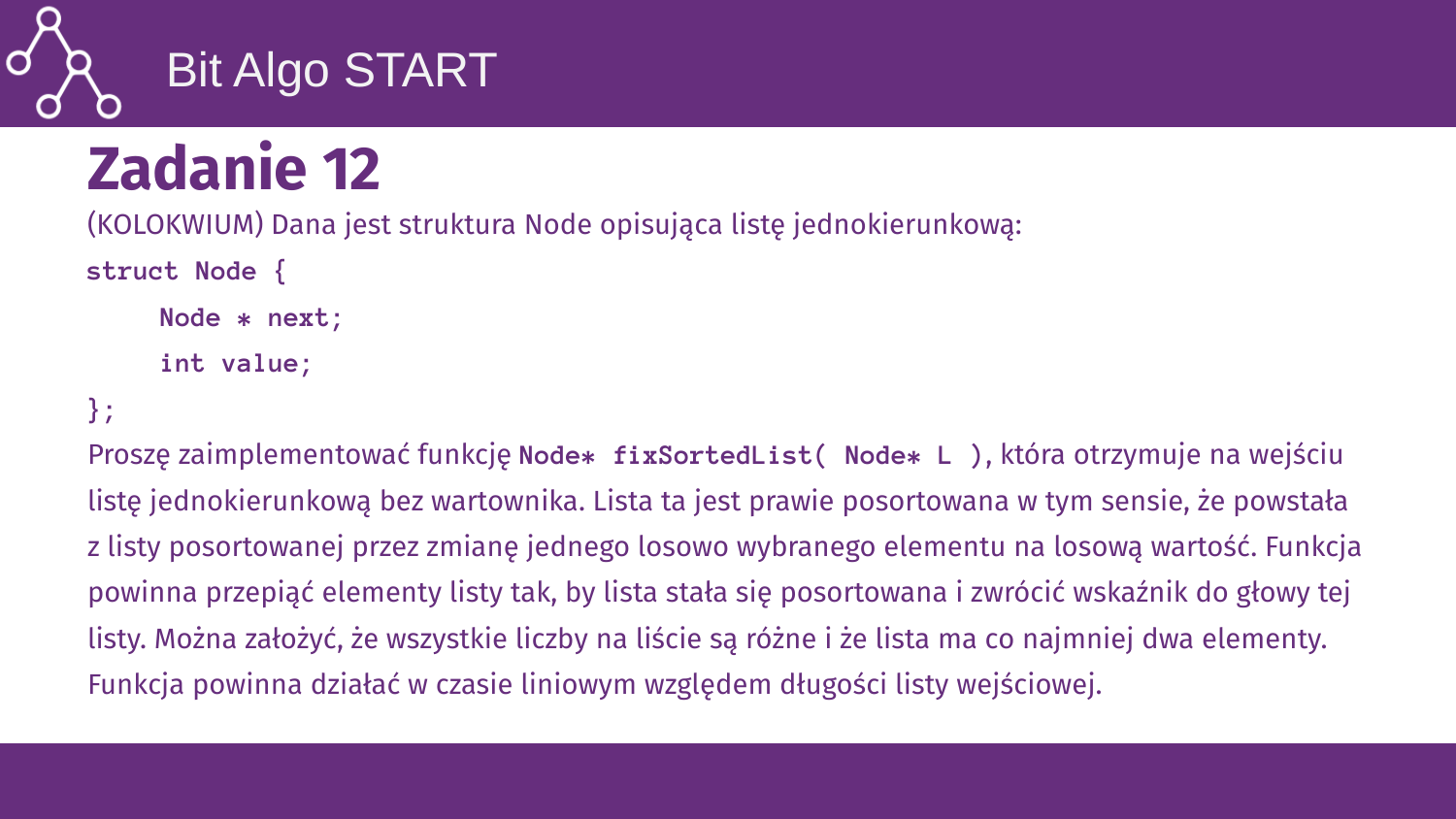

# Zadanie 12
(KOLOKWIUM) Dana jest struktura Node opisująca listę jednokierunkową:
struct Node {
Node * next;
int value;
};
Proszę zaimplementować funkcję Node* fixSortedList( Node* L ), która otrzymuje na wejściu
listę jednokierunkową bez wartownika. Lista ta jest prawie posortowana w tym sensie, że powstała
z listy posortowanej przez zmianę jednego losowo wybranego elementu na losową wartość. Funkcja
powinna przepiąć elementy listy tak, by lista stała się posortowana i zwrócić wskaźnik do głowy tej
listy. Można założyć, że wszystkie liczby na liście są różne i że lista ma co najmniej dwa elementy.
Funkcja powinna działać w czasie liniowym względem długości listy wejściowej.